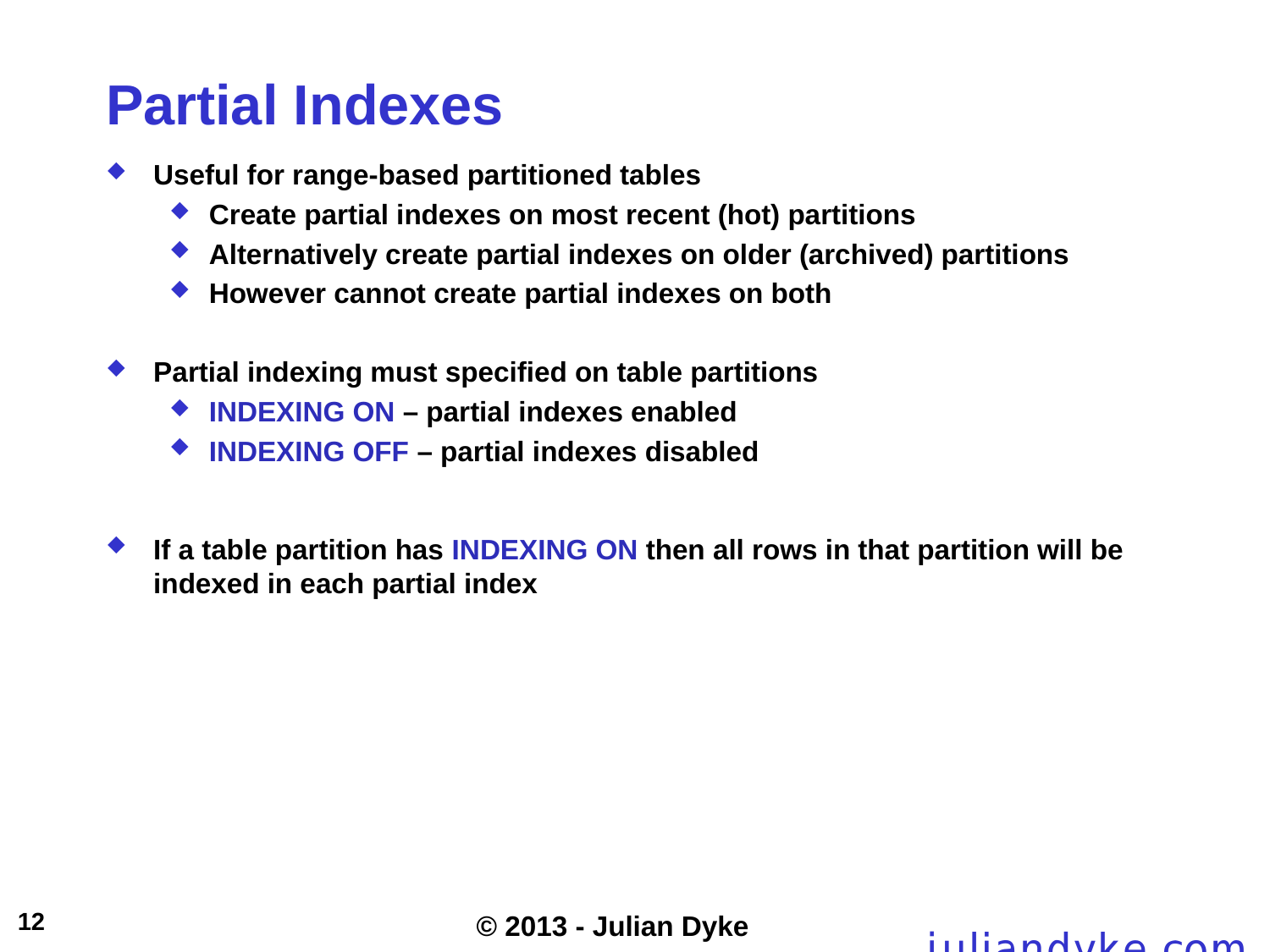

# Partial Indexes
Useful for range-based partitioned tables
Create partial indexes on most recent (hot) partitions
Alternatively create partial indexes on older (archived) partitions
However cannot create partial indexes on both

Partial indexing must specified on table partitions
INDEXING ON – partial indexes enabled
INDEXING OFF – partial indexes disabled

If a table partition has INDEXING ON then all rows in that partition will be indexed in each partial index